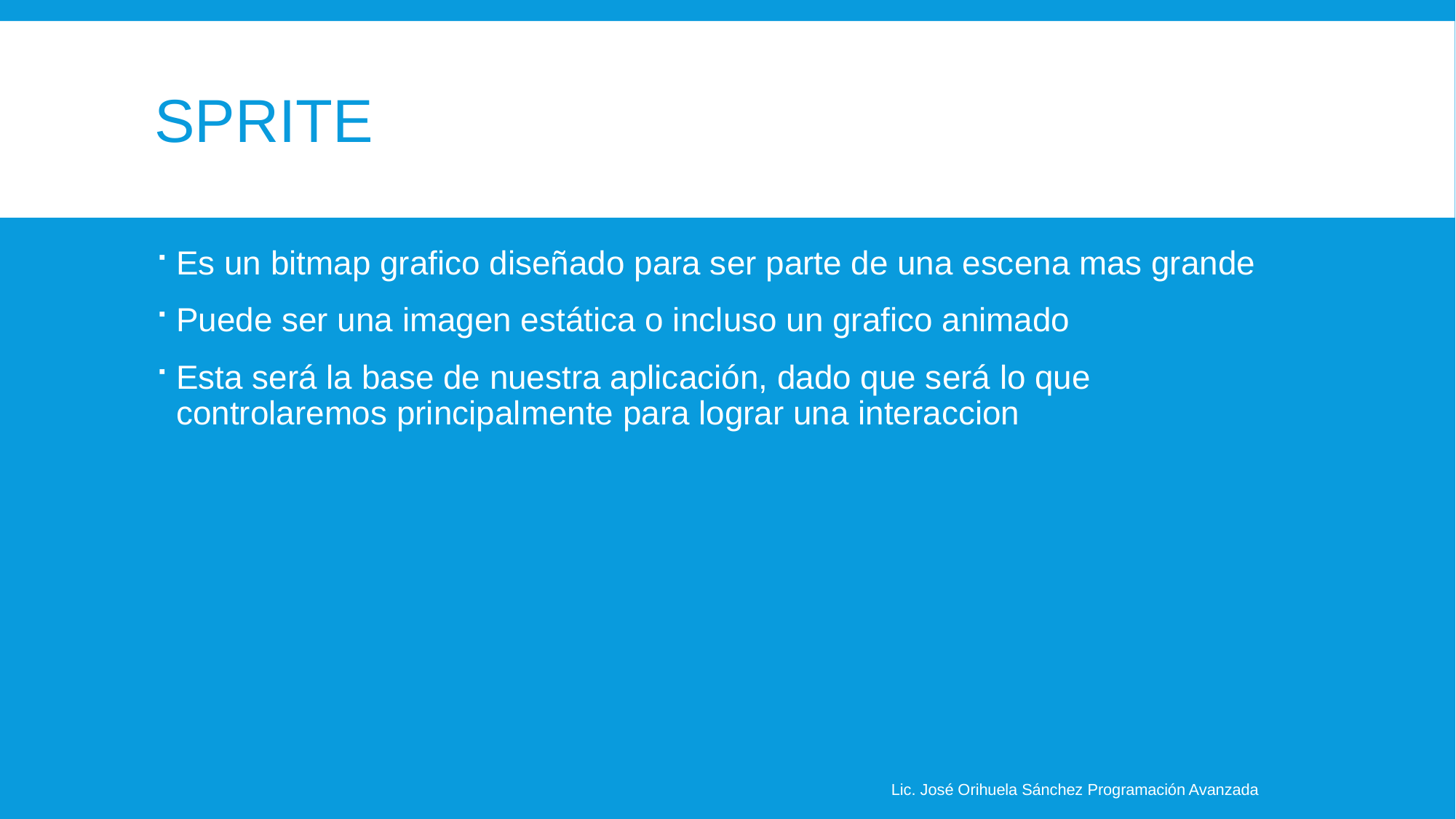

# Sprite
Es un bitmap grafico diseñado para ser parte de una escena mas grande
Puede ser una imagen estática o incluso un grafico animado
Esta será la base de nuestra aplicación, dado que será lo que controlaremos principalmente para lograr una interaccion
Lic. José Orihuela Sánchez Programación Avanzada